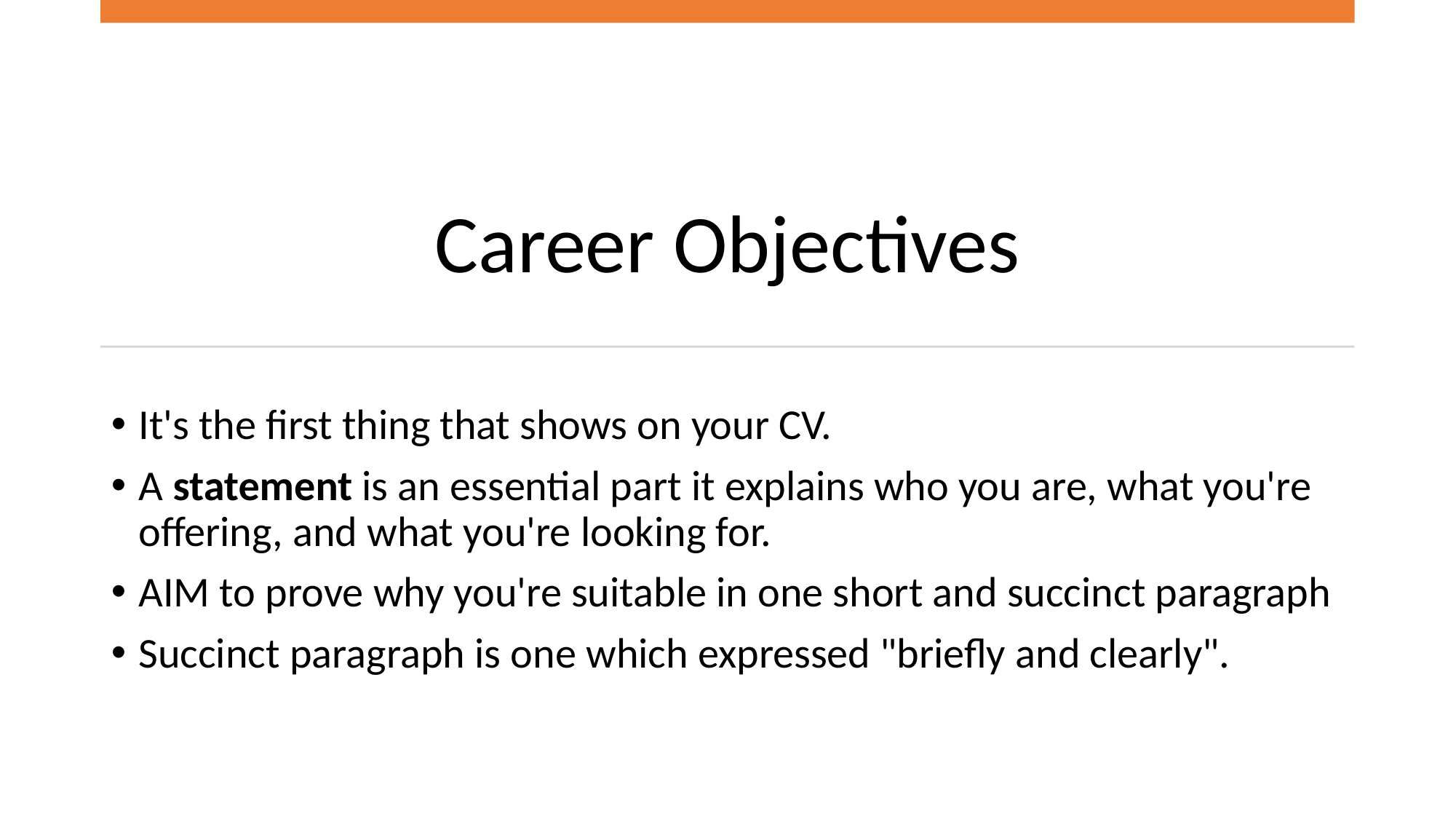

# Career Objectives

It's the first thing that shows on your CV.
A statement is an essential part it explains who you are, what you're offering, and what you're looking for.
AIM to prove why you're suitable in one short and succinct paragraph
Succinct paragraph is one which expressed "briefly and clearly".